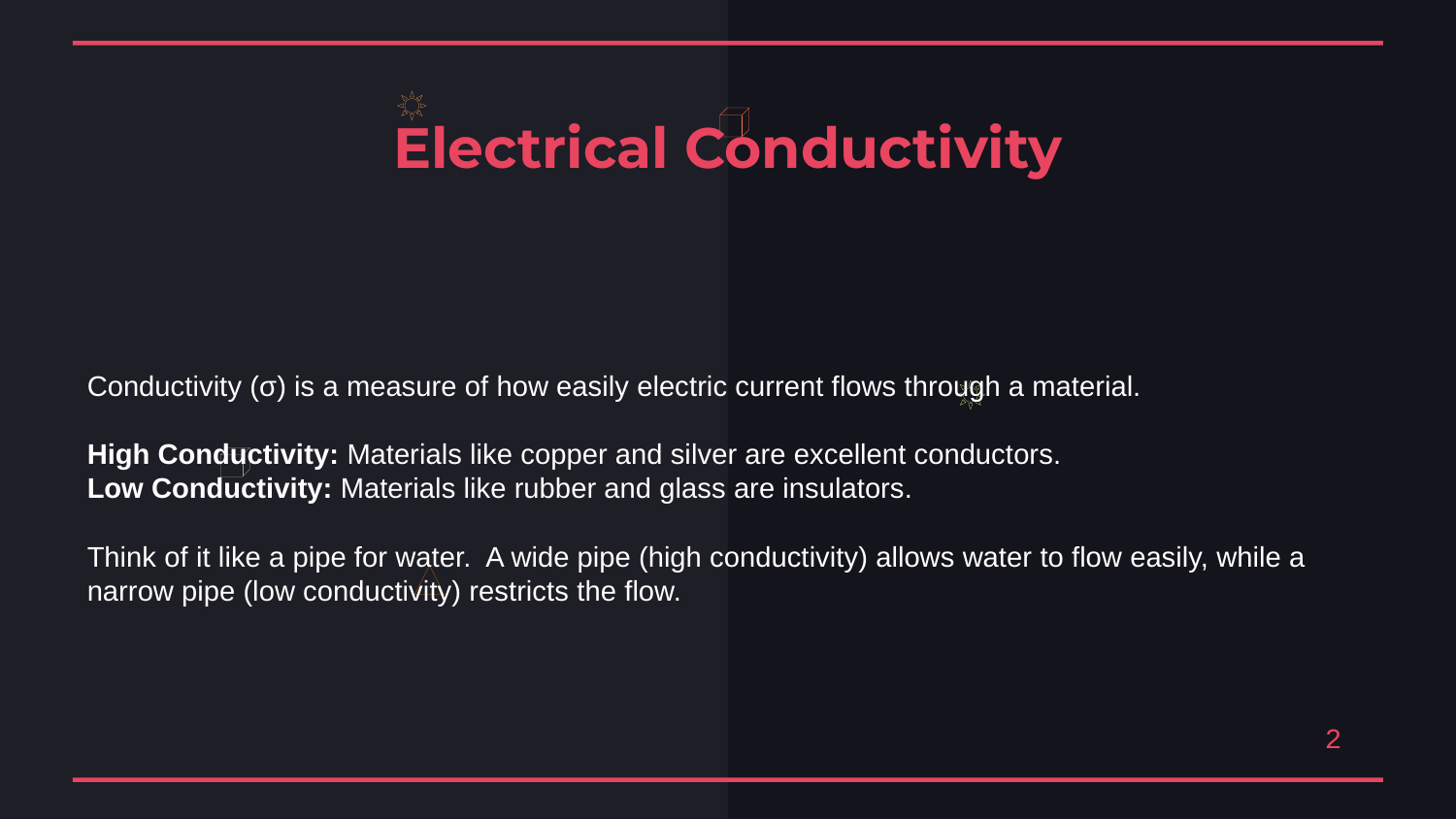

Electrical Conductivity

Conductivity (σ) is a measure of how easily electric current flows through a material.

High Conductivity: Materials like copper and silver are excellent conductors.
Low Conductivity: Materials like rubber and glass are insulators.

Think of it like a pipe for water.  A wide pipe (high conductivity) allows water to flow easily, while a narrow pipe (low conductivity) restricts the flow.

2